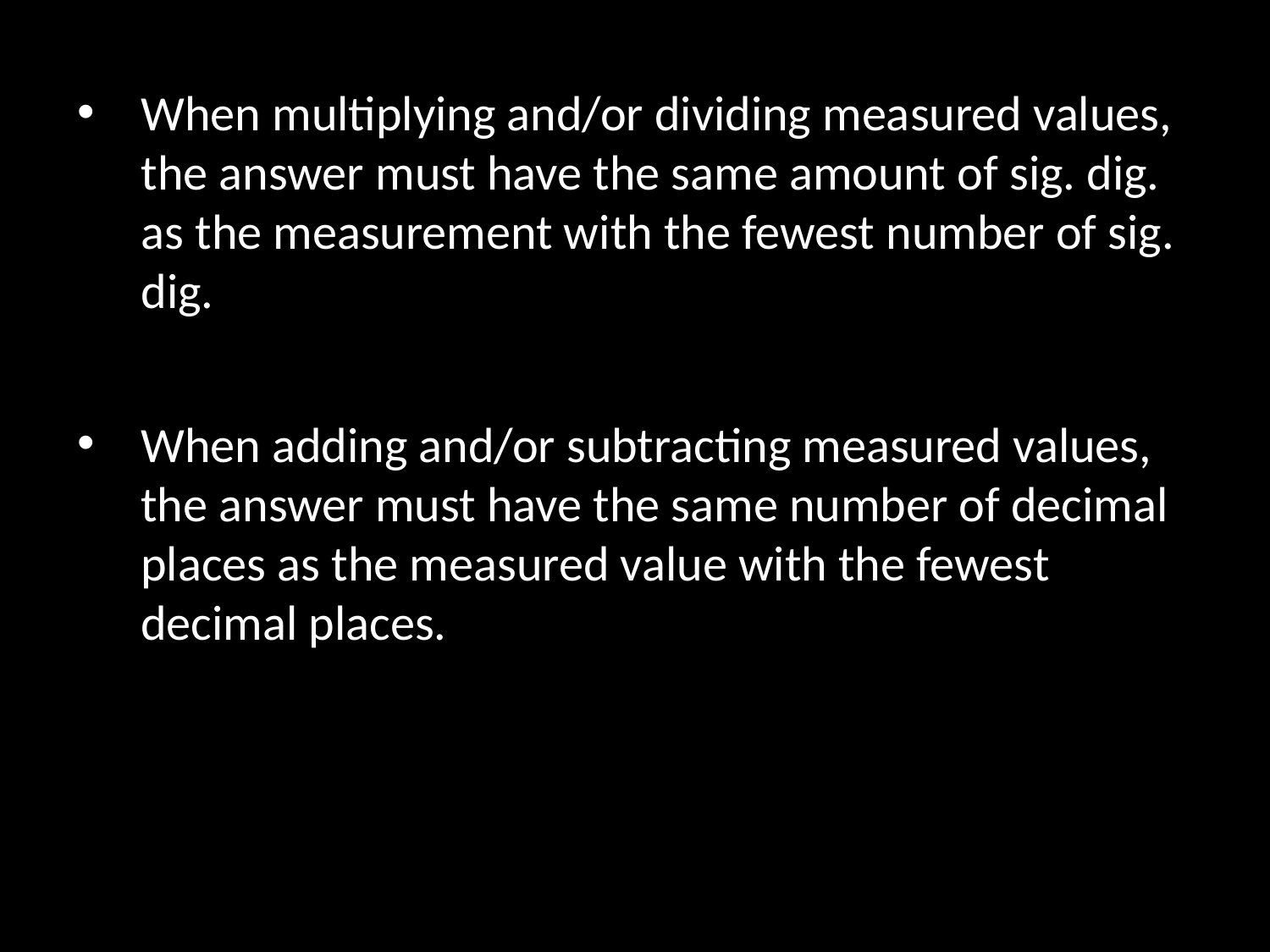

When multiplying and/or dividing measured values, the answer must have the same amount of sig. dig. as the measurement with the fewest number of sig. dig.
When adding and/or subtracting measured values, the answer must have the same number of decimal places as the measured value with the fewest decimal places.